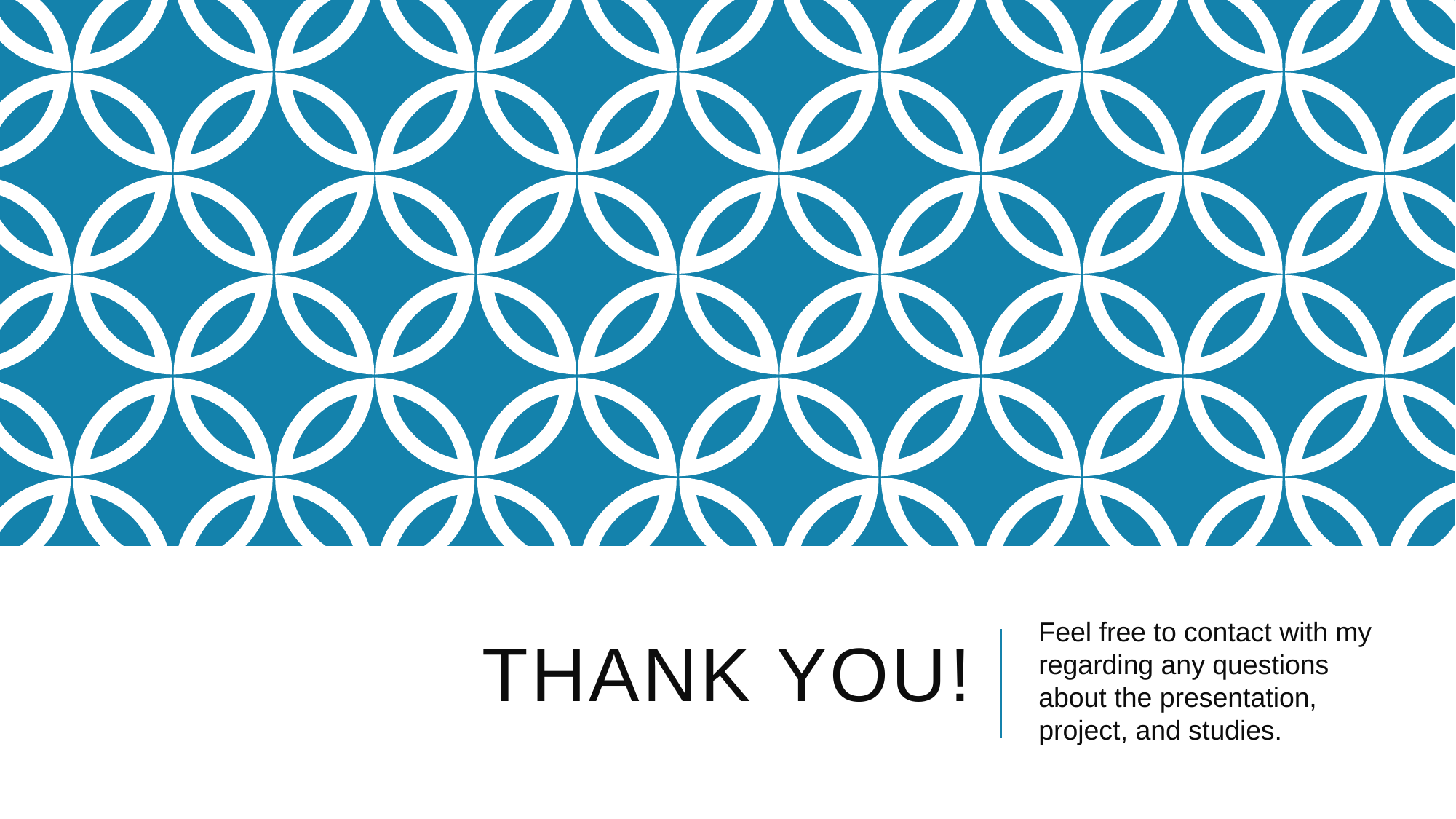

# Thank you!
Feel free to contact with my regarding any questions about the presentation, project, and studies.